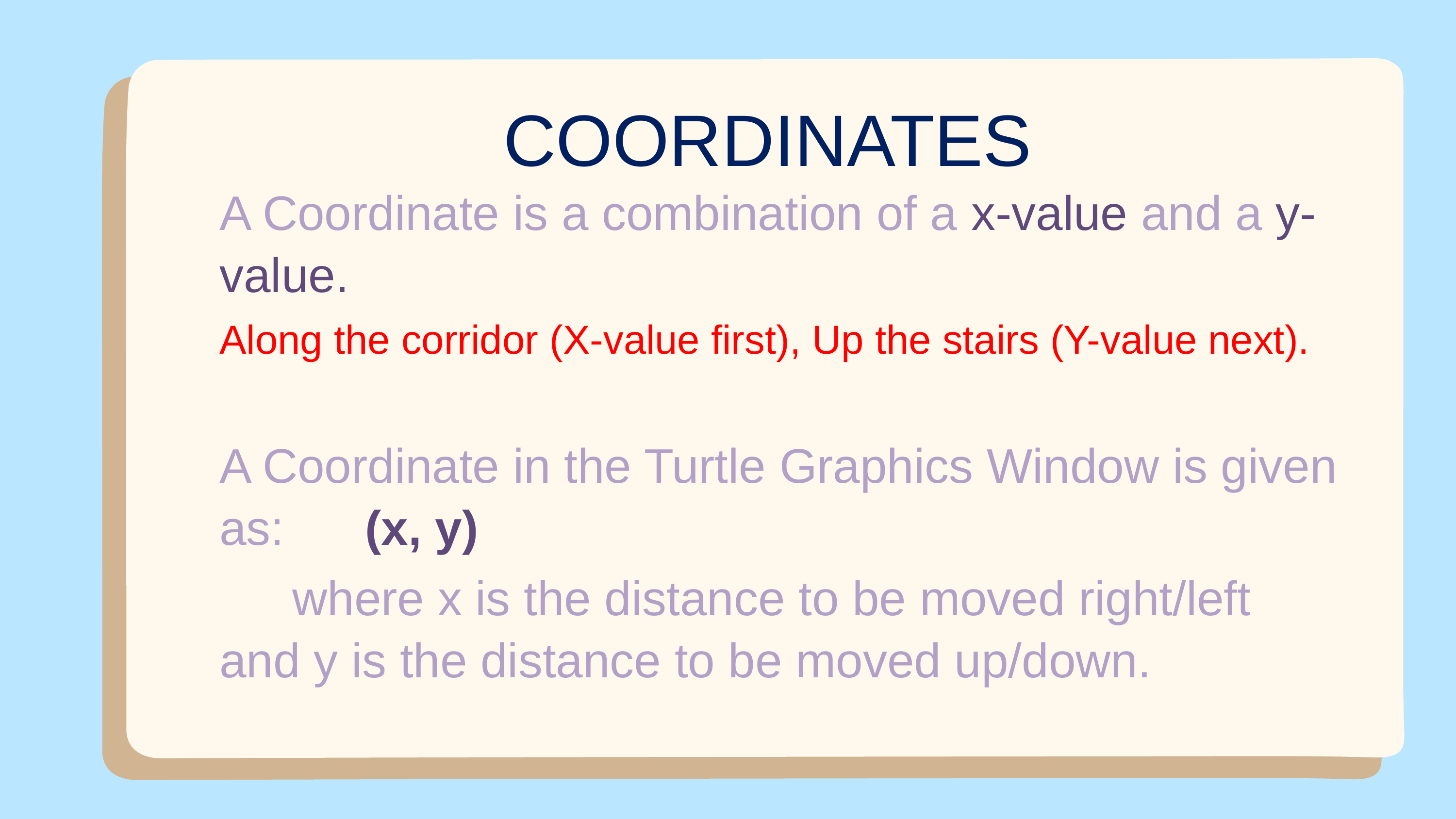

COORDINATES
A Coordinate is a combination of a x-value and a y-value.
Along the corridor (X-value first), Up the stairs (Y-value next).

A Coordinate in the Turtle Graphics Window is given as:		(x, y)
	where x is the distance to be moved right/left 	and y is the distance to be moved up/down.